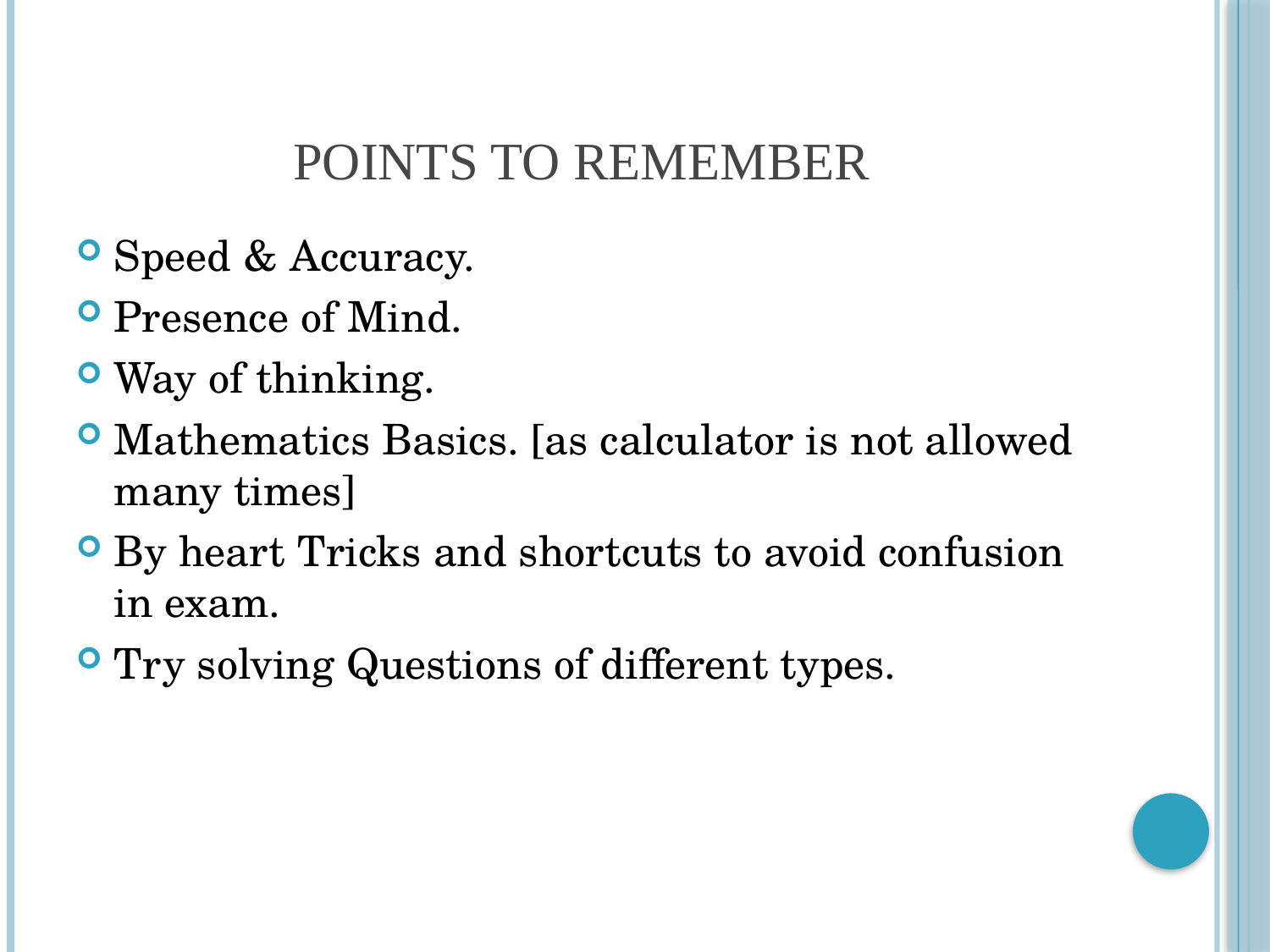

# Points To Remember
Speed & Accuracy.
Presence of Mind.
Way of thinking.
Mathematics Basics. [as calculator is not allowed many times]
By heart Tricks and shortcuts to avoid confusion in exam.
Try solving Questions of different types.